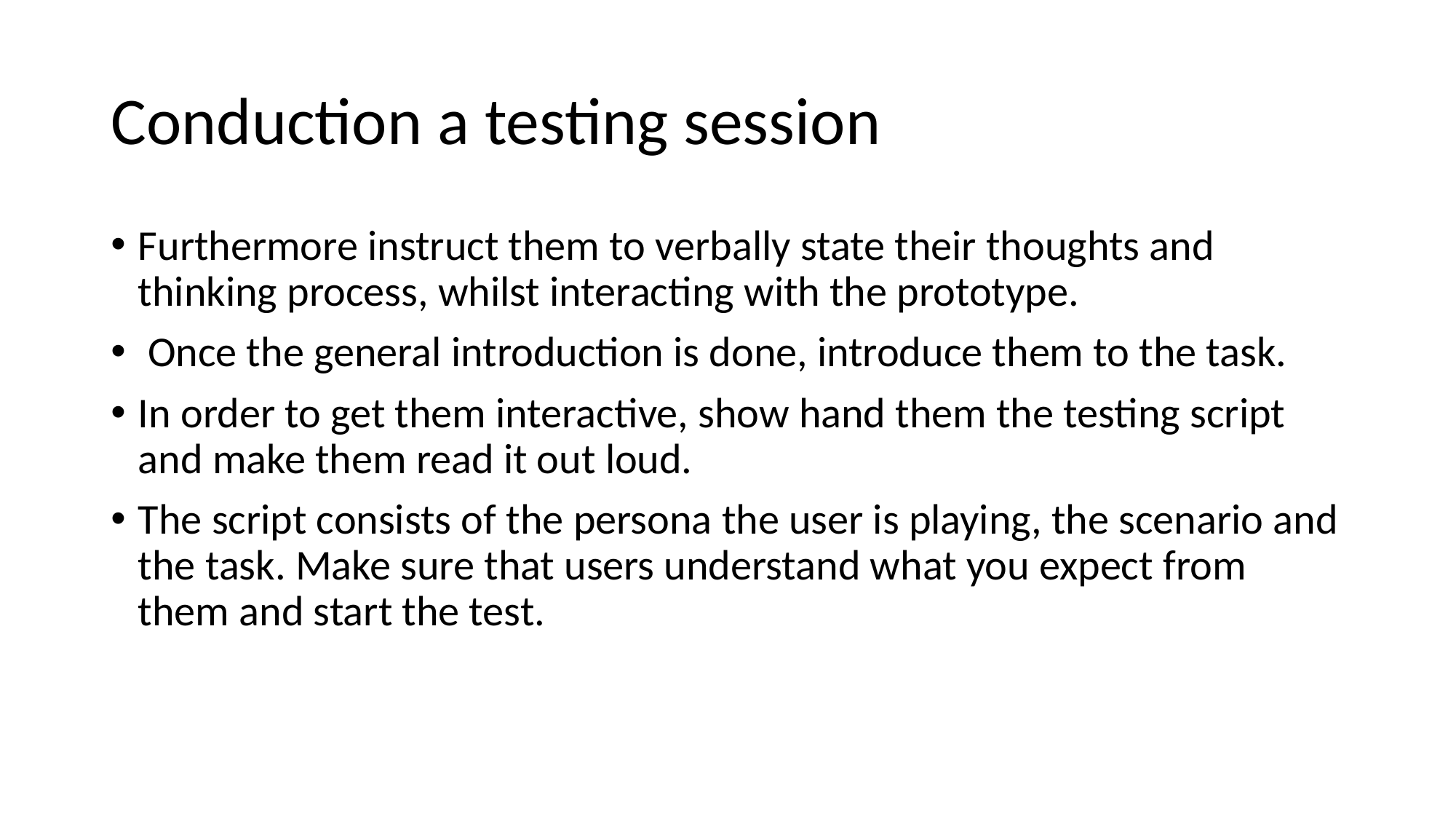

# Conduction a testing session
Furthermore instruct them to verbally state their thoughts and thinking process, whilst interacting with the prototype.
 Once the general introduction is done, introduce them to the task.
In order to get them interactive, show hand them the testing script and make them read it out loud.
The script consists of the persona the user is playing, the scenario and the task. Make sure that users understand what you expect from them and start the test.